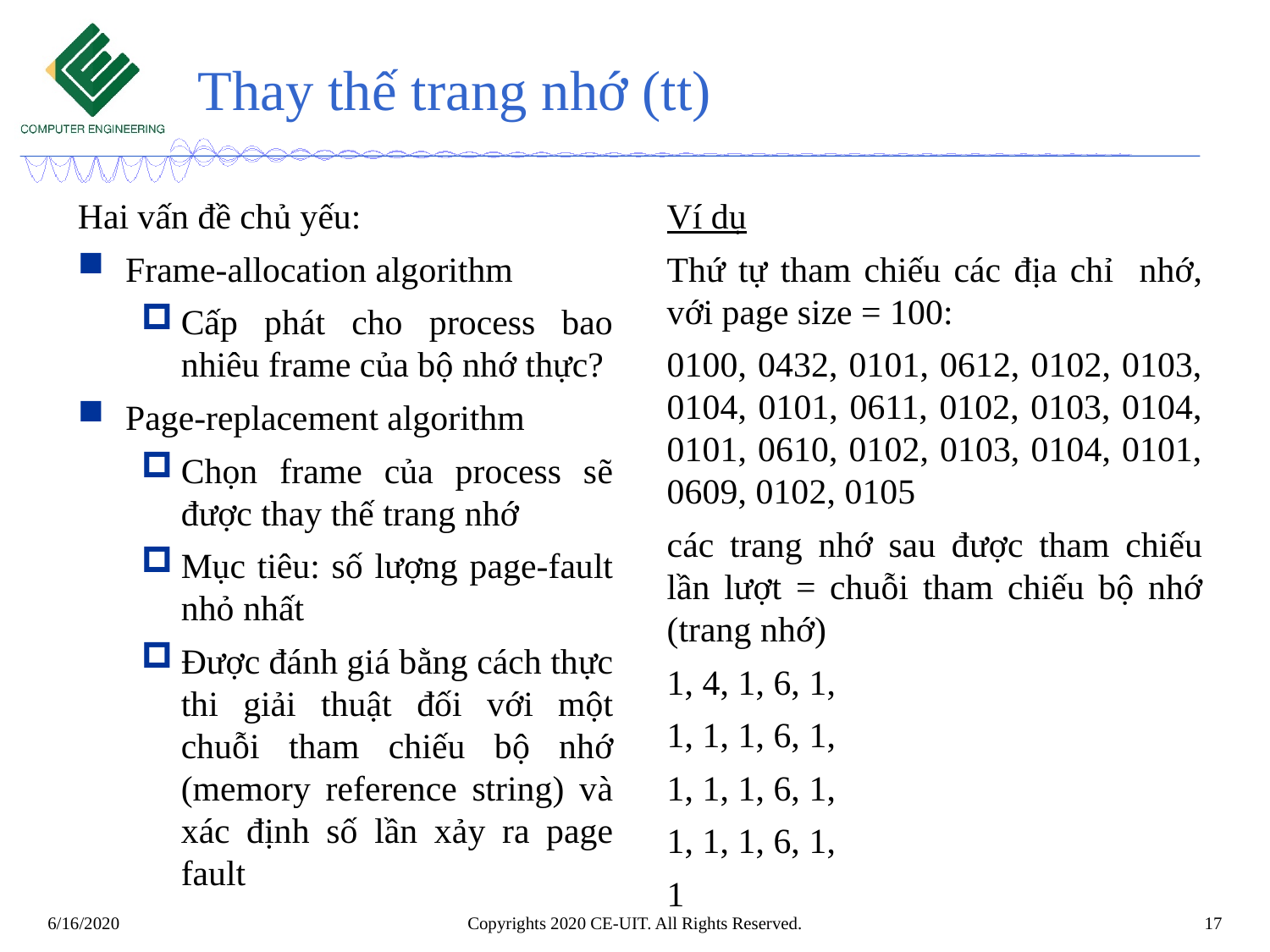

# Thay thế trang nhớ (tt)
Hai vấn đề chủ yếu:
Frame-allocation algorithm
Cấp phát cho process bao nhiêu frame của bộ nhớ thực?
Page-replacement algorithm
Chọn frame của process sẽ được thay thế trang nhớ
Mục tiêu: số lượng page-fault nhỏ nhất
Được đánh giá bằng cách thực thi giải thuật đối với một chuỗi tham chiếu bộ nhớ (memory reference string) và xác định số lần xảy ra page fault

Ví dụ
Thứ tự tham chiếu các địa chỉ  nhớ, với page size = 100:
0100, 0432, 0101, 0612, 0102, 0103, 0104, 0101, 0611, 0102, 0103, 0104, 0101, 0610, 0102, 0103, 0104, 0101, 0609, 0102, 0105
các trang nhớ sau được tham chiếu lần lượt = chuỗi tham chiếu bộ nhớ (trang nhớ)
1, 4, 1, 6, 1,
1, 1, 1, 6, 1,
1, 1, 1, 6, 1,
1, 1, 1, 6, 1,
1

Copyrights 2020 CE-UIT. All Rights Reserved.
17
6/16/2020